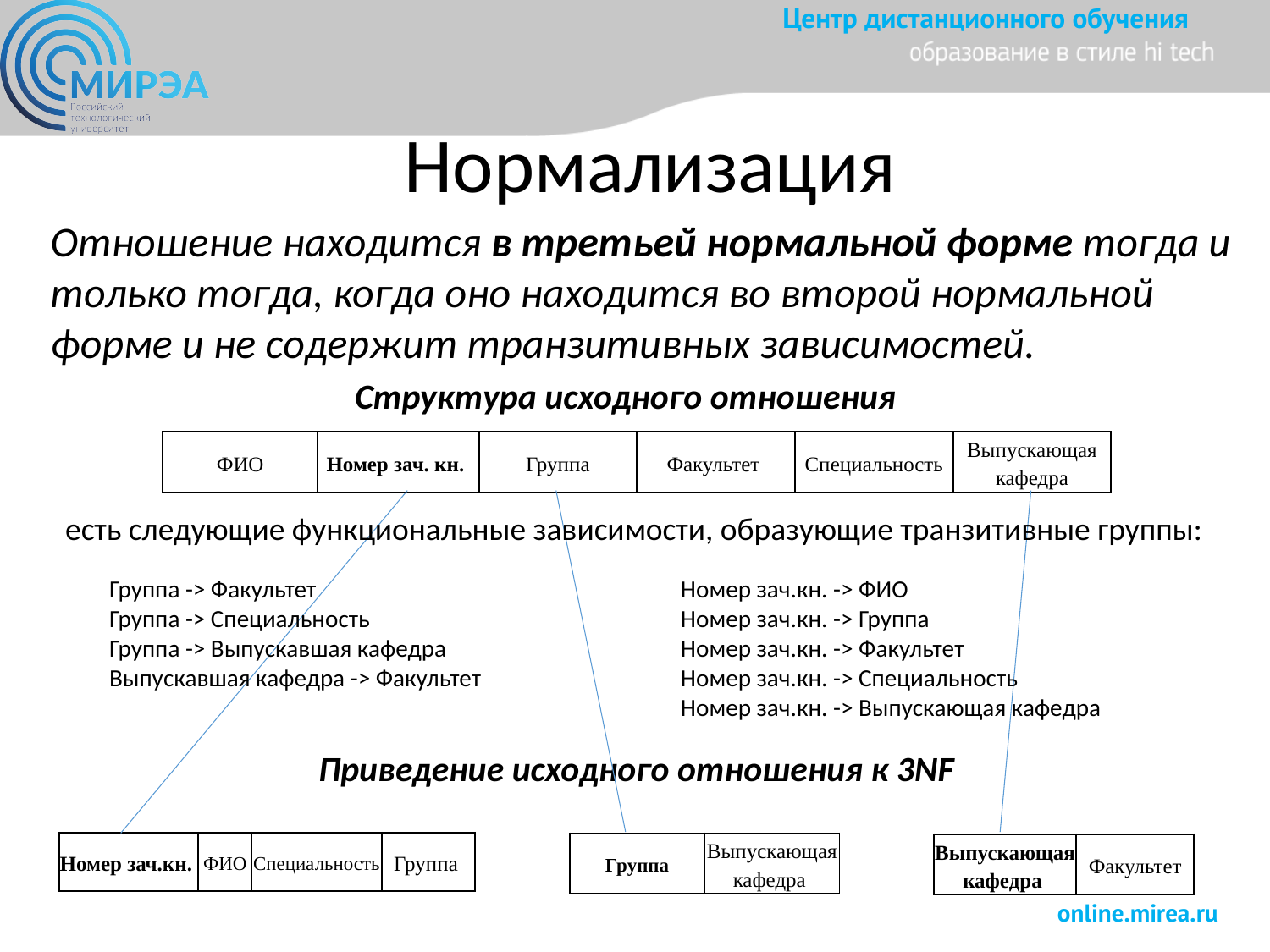

# Нормализация
Отношение находится в третьей нормальной форме тогда и только тогда, когда оно находится во второй нормальной форме и не содержит транзитивных зависимостей.
Структура исходного отношения
| ФИО | Номер зач. кн. | Группа | Факультет | Специальность | Выпускающая кафедра |
| --- | --- | --- | --- | --- | --- |
есть следующие функциональные зависимости, образующие транзитивные группы:
Номер зач.кн. -> ФИО
Номер зач.кн. -> Группа
Номер зач.кн. -> Факультет
Номер зач.кн. -> Специальность
Номер зач.кн. -> Выпускающая кафедра
Группа -> Факультет
Группа -> Специальность
Группа -> Выпускавшая кафедра
Выпускавшая кафедра -> Факультет
Приведение исходного отношения к 3NF
| Номер зач.кн. | ФИО | Специальность | Группа |
| --- | --- | --- | --- |
| Группа | Выпускающая кафедра |
| --- | --- |
| Выпускающая кафедра | Факультет |
| --- | --- |